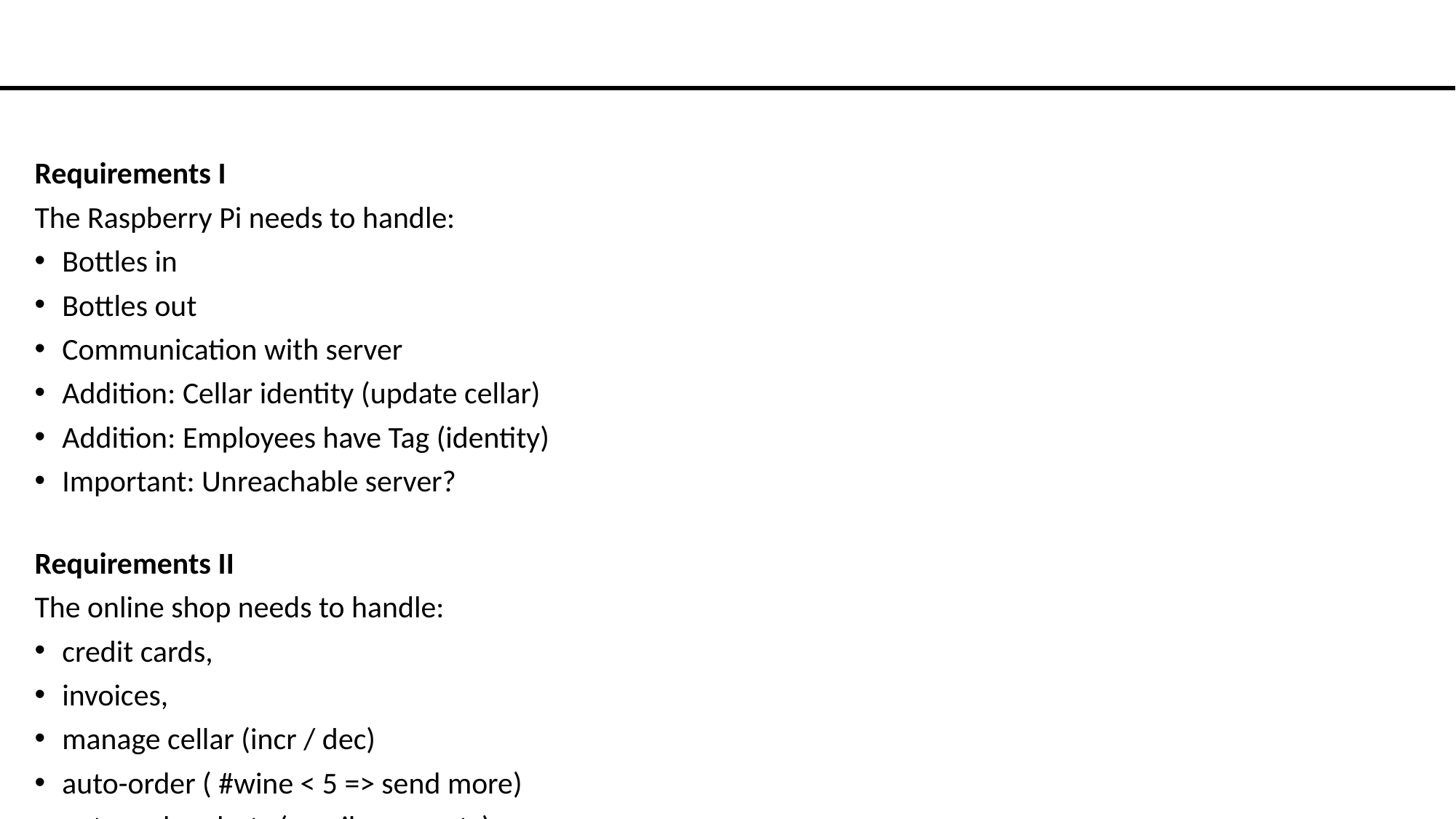

Requirements I
The Raspberry Pi needs to handle:
Bottles in
Bottles out
Communication with server
Addition: Cellar identity (update cellar)
Addition: Employees have Tag (identity)
Important: Unreachable server?
Requirements II
The online shop needs to handle:
credit cards,
invoices,
manage cellar (incr / dec)
auto-order ( #wine < 5 => send more)
auto-order alerts (emails, sms, etc)
drink with responsibility alarm
…
Break
Class Diagram
Static view of the application
Represent software entities (classes, interfaces, etc)
High level overview of the implementation [1]
Hint: Domain objects
Wine
Tag ID
Location
Region
Cellar
Type of grape
User
RFID reader (polls data)
Server (where to send data)
Online shop (credit card, emails, sms, alerts)
Conclusion
Activity diagram
convey general idea (business)
sequence of steps
Static diagram
models software entities
static view